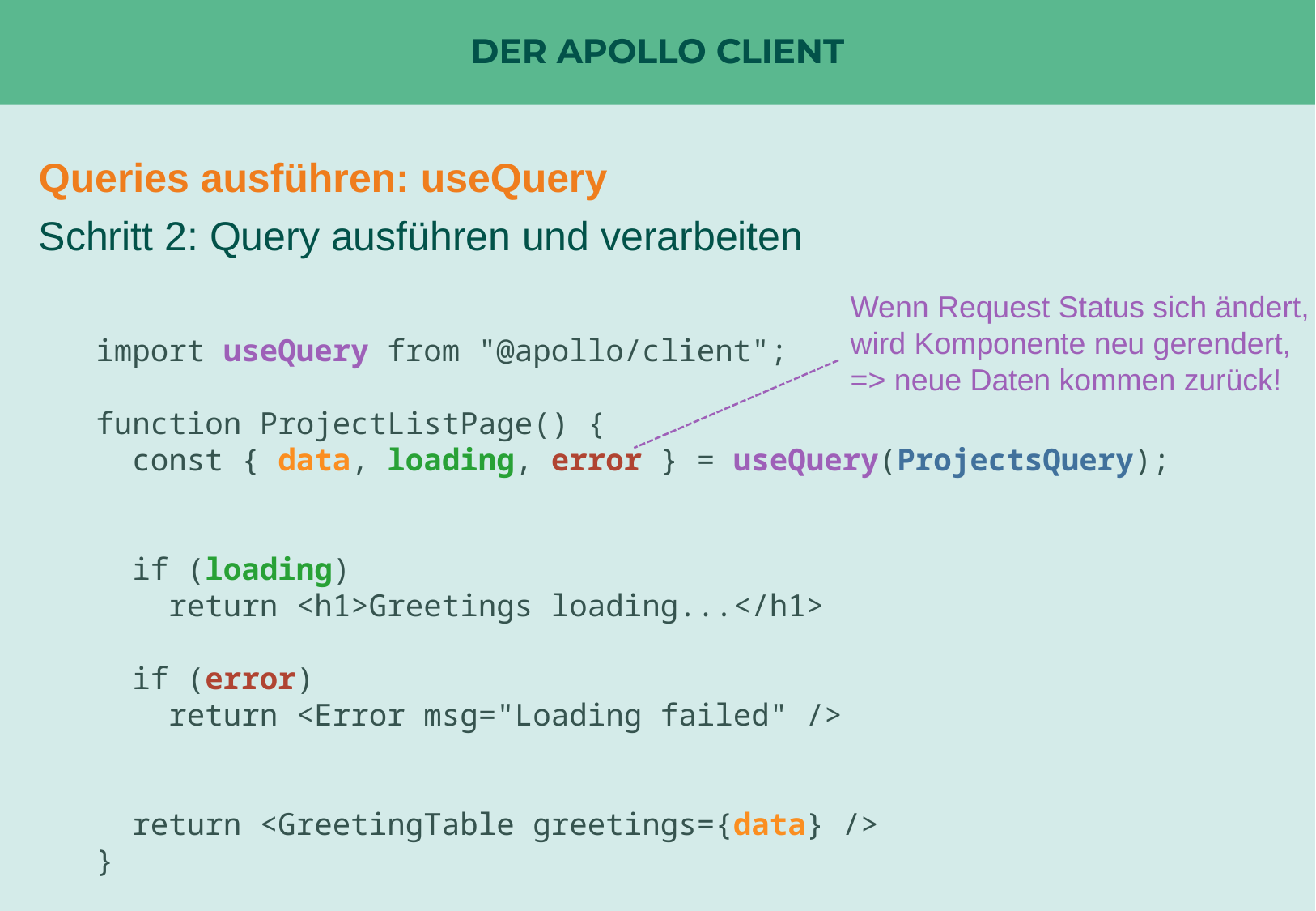

# Der Apollo Client
Queries ausführen: useQuery
Schritt 2: Query ausführen und verarbeiten
Wenn Request Status sich ändert,
wird Komponente neu gerendert,
=> neue Daten kommen zurück!
import useQuery from "@apollo/client";

function ProjectListPage() {
  const { data, loading, error } = useQuery(ProjectsQuery);

  if (loading)
    return <h1>Greetings loading...</h1>

  if (error)
    return <Error msg="Loading failed" />

  return <GreetingTable greetings={data} />
}